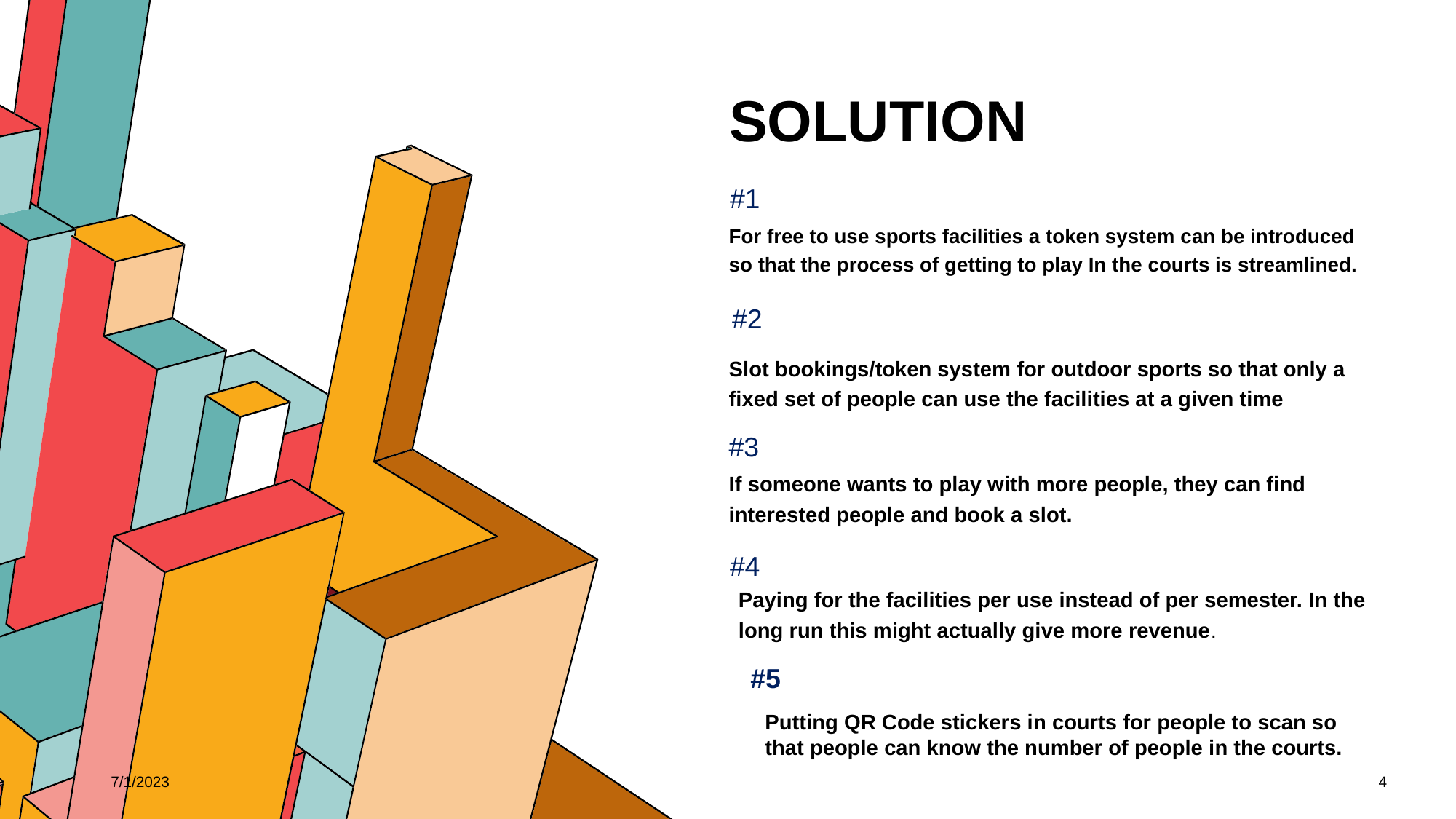

# SOLUTION
#1
For free to use sports facilities a token system can be introduced so that the process of getting to play In the courts is streamlined.
#2
Slot bookings/token system for outdoor sports so that only a fixed set of people can use the facilities at a given time
#3
If someone wants to play with more people, they can find interested people and book a slot.
#4
Paying for the facilities per use instead of per semester. In the long run this might actually give more revenue.
#5
Putting QR Code stickers in courts for people to scan so that people can know the number of people in the courts.
7/1/2023

4